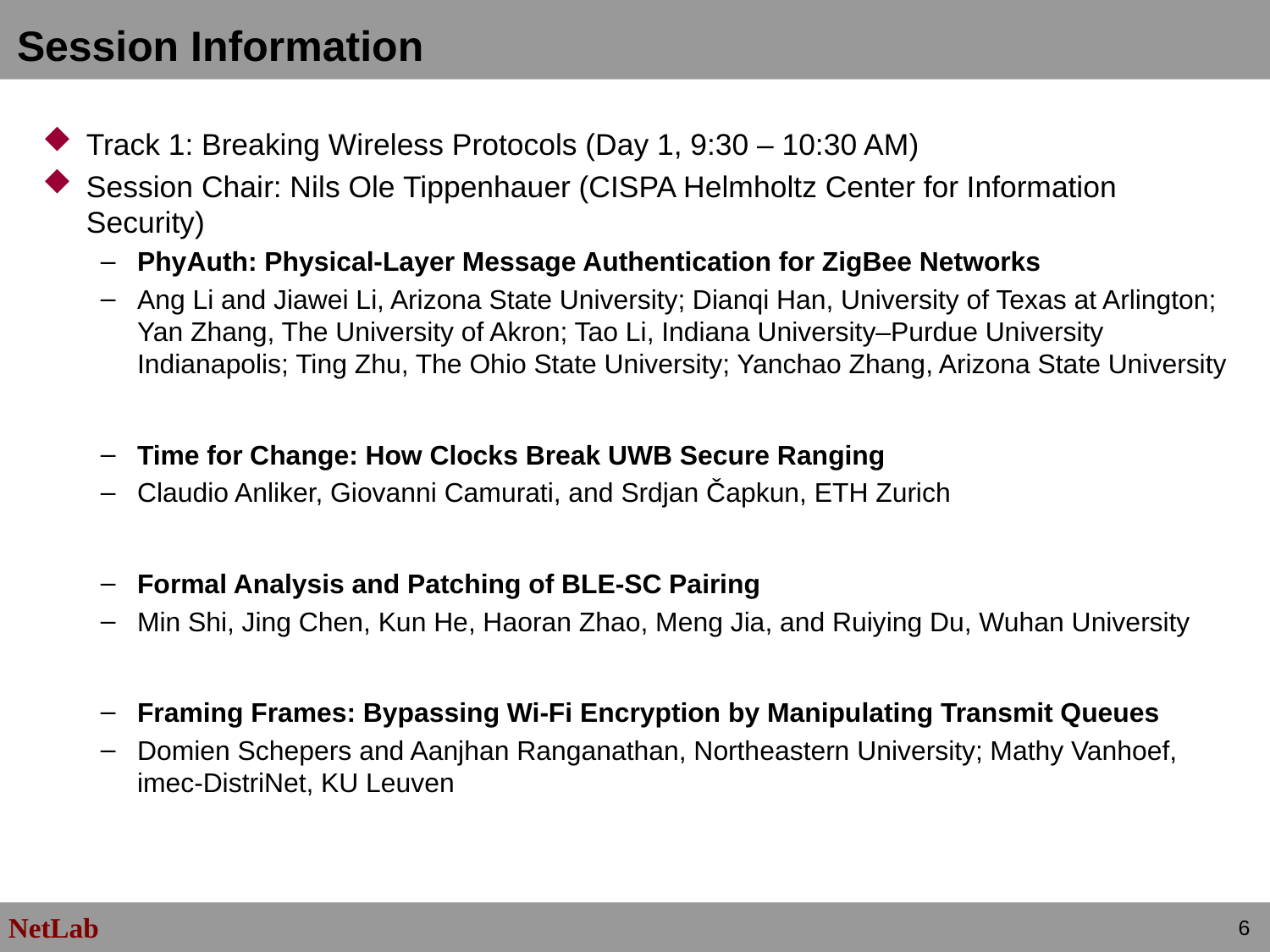

# Session Information
Track 1: Breaking Wireless Protocols (Day 1, 9:30 – 10:30 AM)
Session Chair: Nils Ole Tippenhauer (CISPA Helmholtz Center for Information Security)
PhyAuth: Physical-Layer Message Authentication for ZigBee Networks
Ang Li and Jiawei Li, Arizona State University; Dianqi Han, University of Texas at Arlington; Yan Zhang, The University of Akron; Tao Li, Indiana University–Purdue University Indianapolis; Ting Zhu, The Ohio State University; Yanchao Zhang, Arizona State University

Time for Change: How Clocks Break UWB Secure Ranging
Claudio Anliker, Giovanni Camurati, and Srdjan Čapkun, ETH Zurich

Formal Analysis and Patching of BLE-SC Pairing
Min Shi, Jing Chen, Kun He, Haoran Zhao, Meng Jia, and Ruiying Du, Wuhan University

Framing Frames: Bypassing Wi-Fi Encryption by Manipulating Transmit Queues
Domien Schepers and Aanjhan Ranganathan, Northeastern University; Mathy Vanhoef, imec-DistriNet, KU Leuven
6